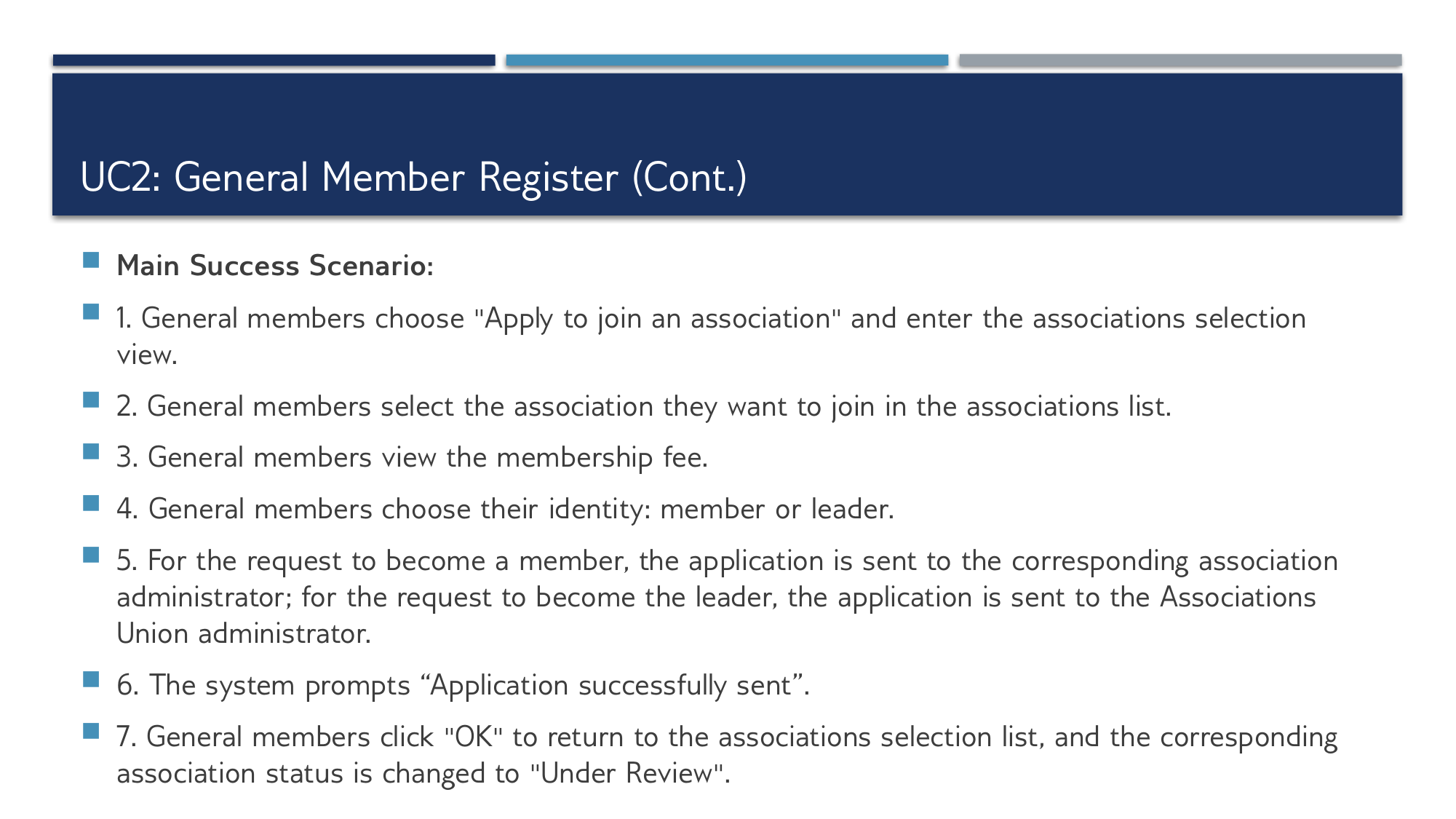

# UC2: General Member Register (Cont.)
Main Success Scenario:
1. General members choose "Apply to join an association" and enter the associations selection view.
2. General members select the association they want to join in the associations list.
3. General members view the membership fee.
4. General members choose their identity: member or leader.
5. For the request to become a member, the application is sent to the corresponding association administrator; for the request to become the leader, the application is sent to the Associations Union administrator.
6. The system prompts “Application successfully sent”.
7. General members click "OK" to return to the associations selection list, and the corresponding association status is changed to "Under Review".